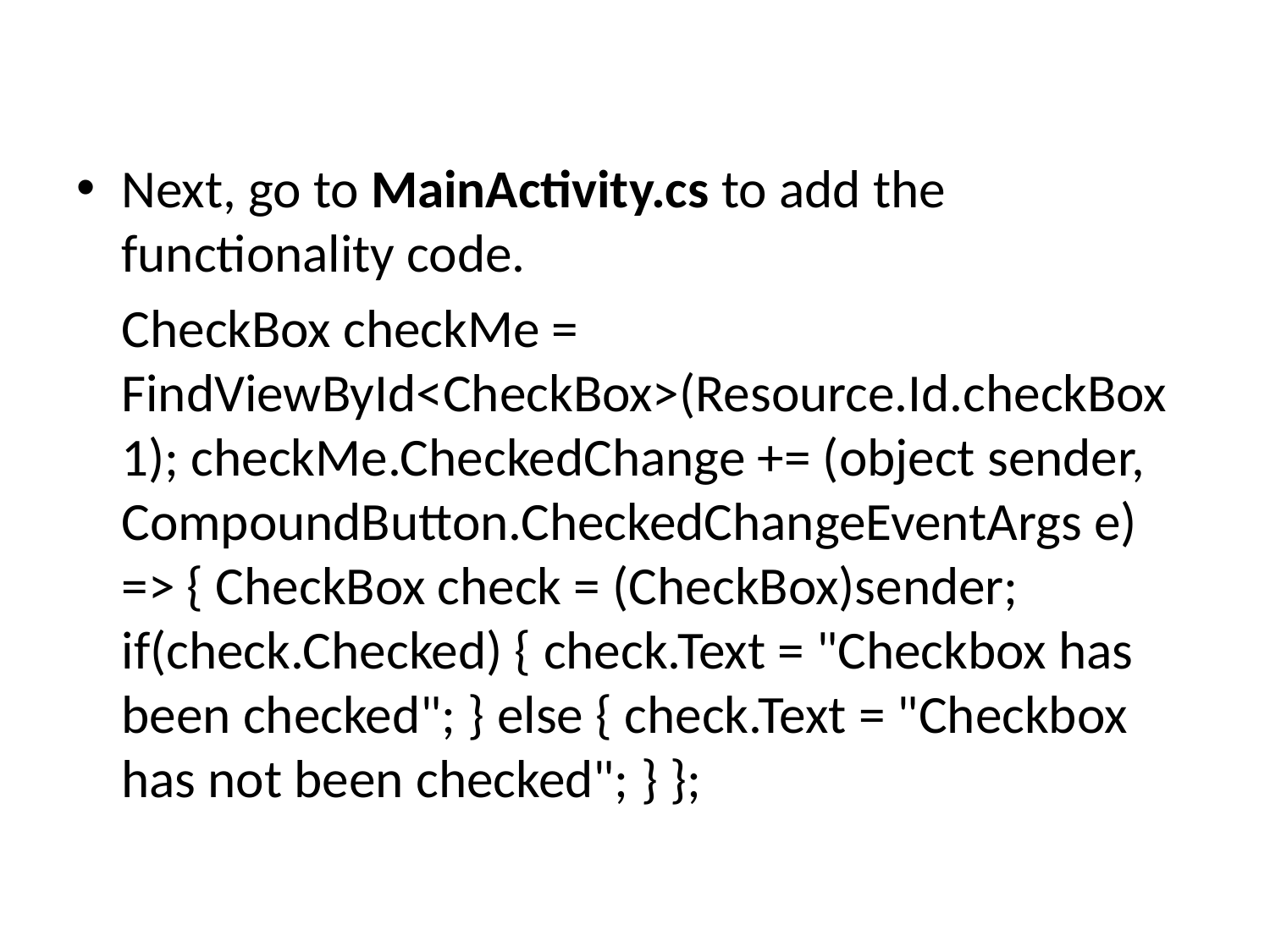

Next, go to MainActivity.cs to add the functionality code.
	CheckBox checkMe = FindViewById<CheckBox>(Resource.Id.checkBox1); checkMe.CheckedChange += (object sender, CompoundButton.CheckedChangeEventArgs e) => { CheckBox check = (CheckBox)sender; if(check.Checked) { check.Text = "Checkbox has been checked"; } else { check.Text = "Checkbox has not been checked"; } };